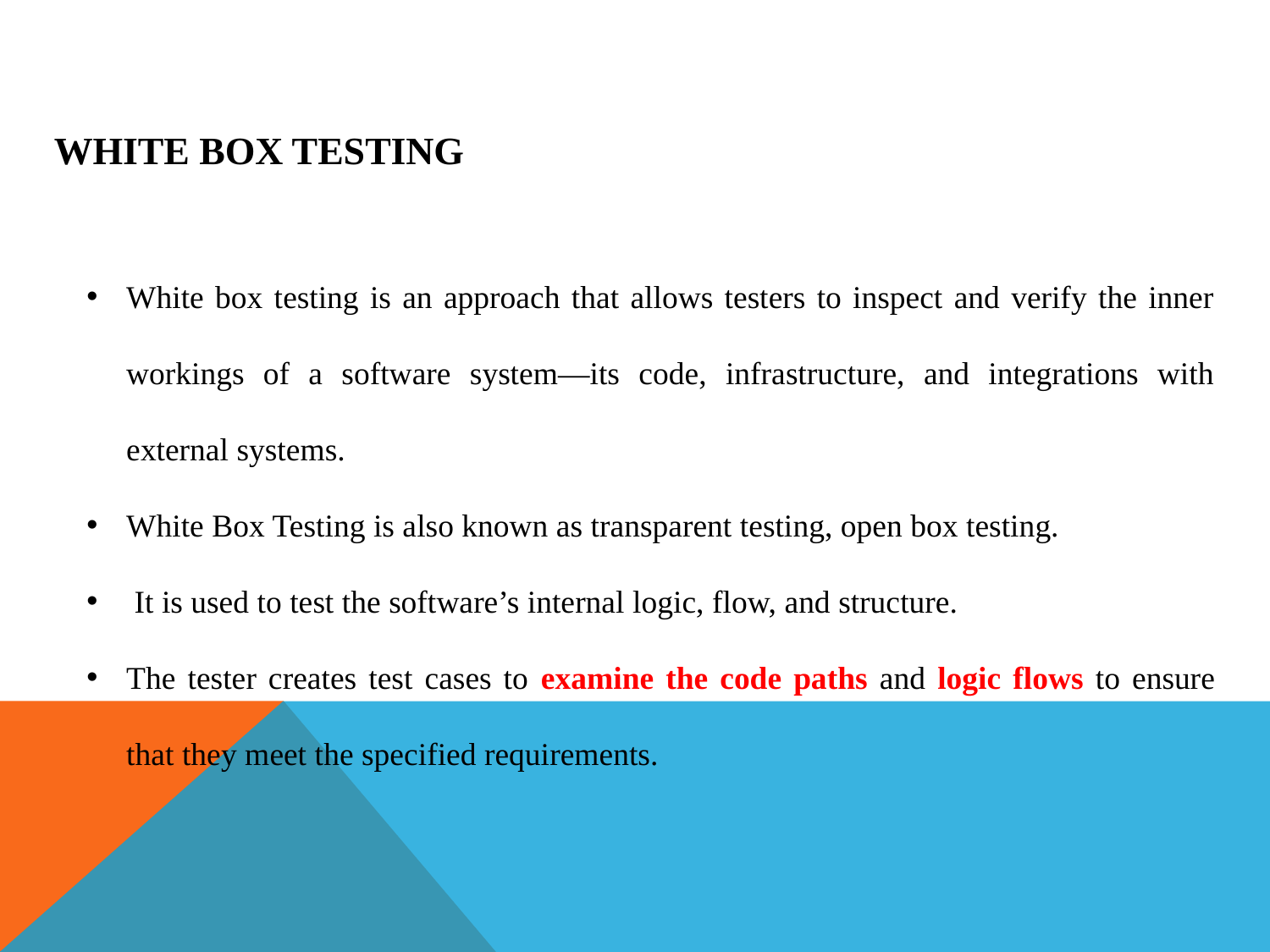

# White Box Testing
White box testing is an approach that allows testers to inspect and verify the inner workings of a software system—its code, infrastructure, and integrations with external systems.
White Box Testing is also known as transparent testing, open box testing.
 It is used to test the software’s internal logic, flow, and structure.
The tester creates test cases to examine the code paths and logic flows to ensure that they meet the specified requirements.